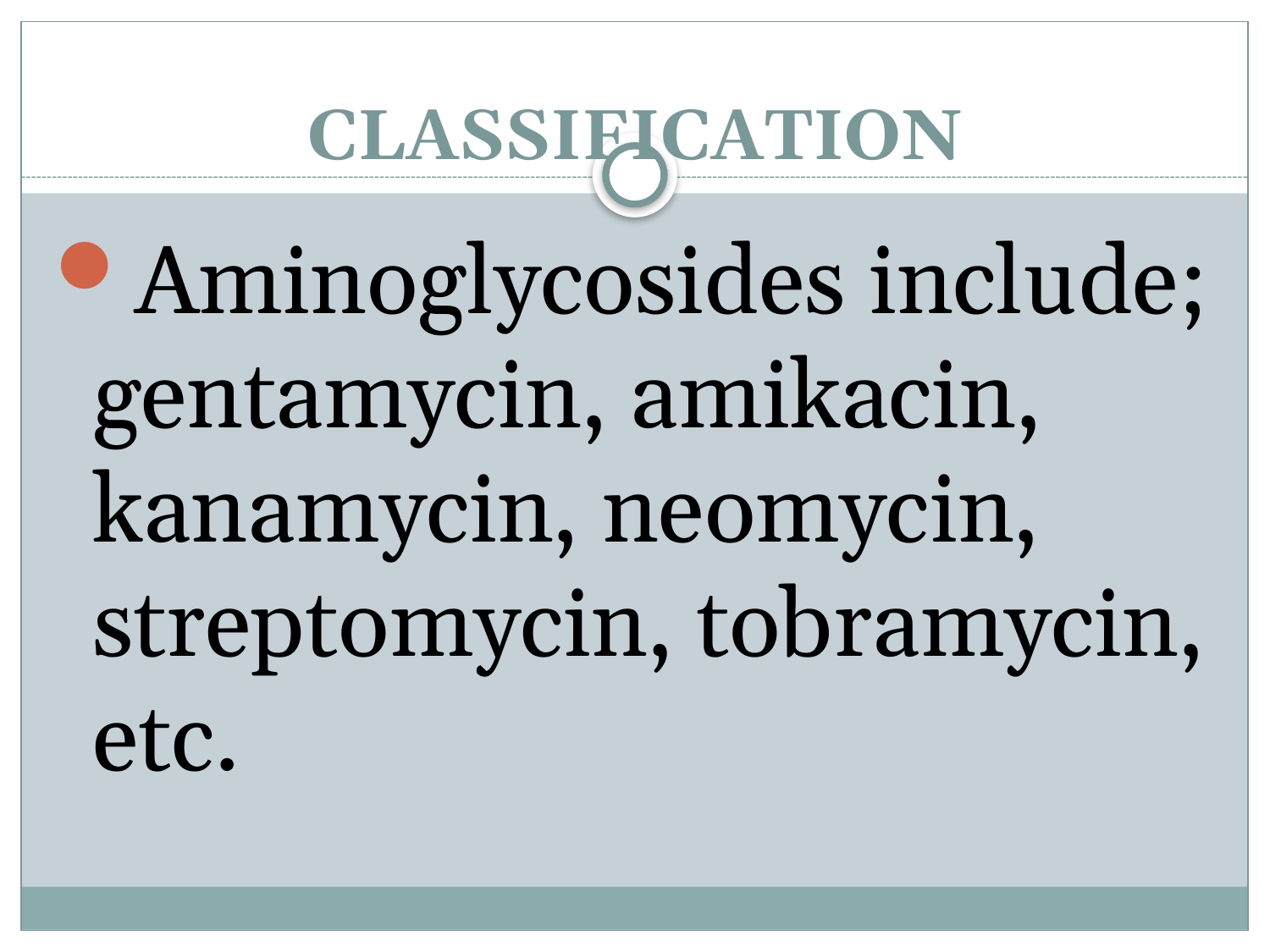

# CLASSIFICATION
Aminoglycosides include; gentamycin, amikacin, kanamycin, neomycin, streptomycin, tobramycin, etc.